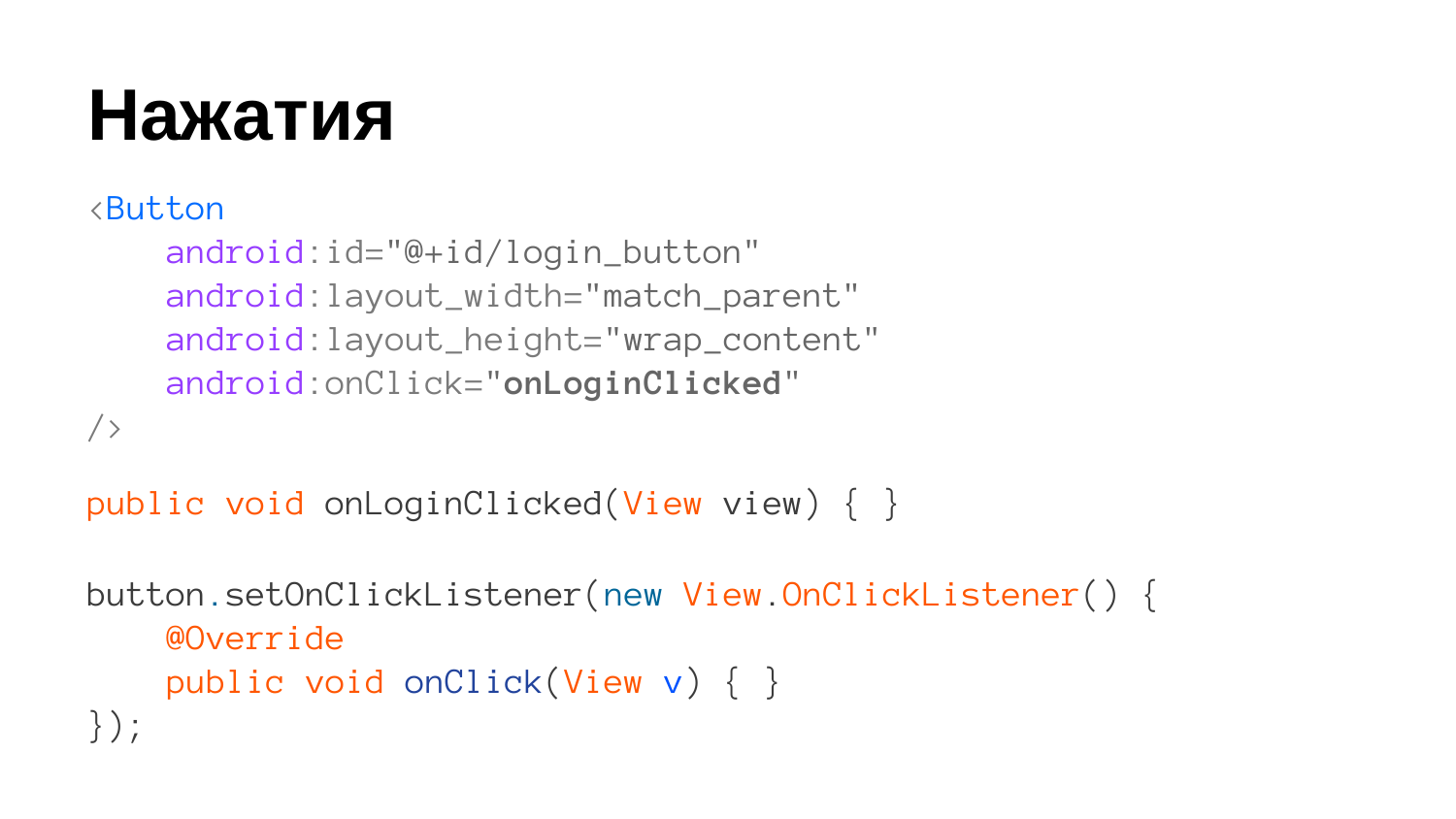

# Нажатия
<Button
    android:id="@+id/login_button"
    android:layout_width="match_parent"
    android:layout_height="wrap_content"
    android:onClick="onLoginClicked"
/>
public void onLoginClicked(View view) { }
button.setOnClickListener(new View.OnClickListener() {
    @Override
    public void onClick(View v) { }
});